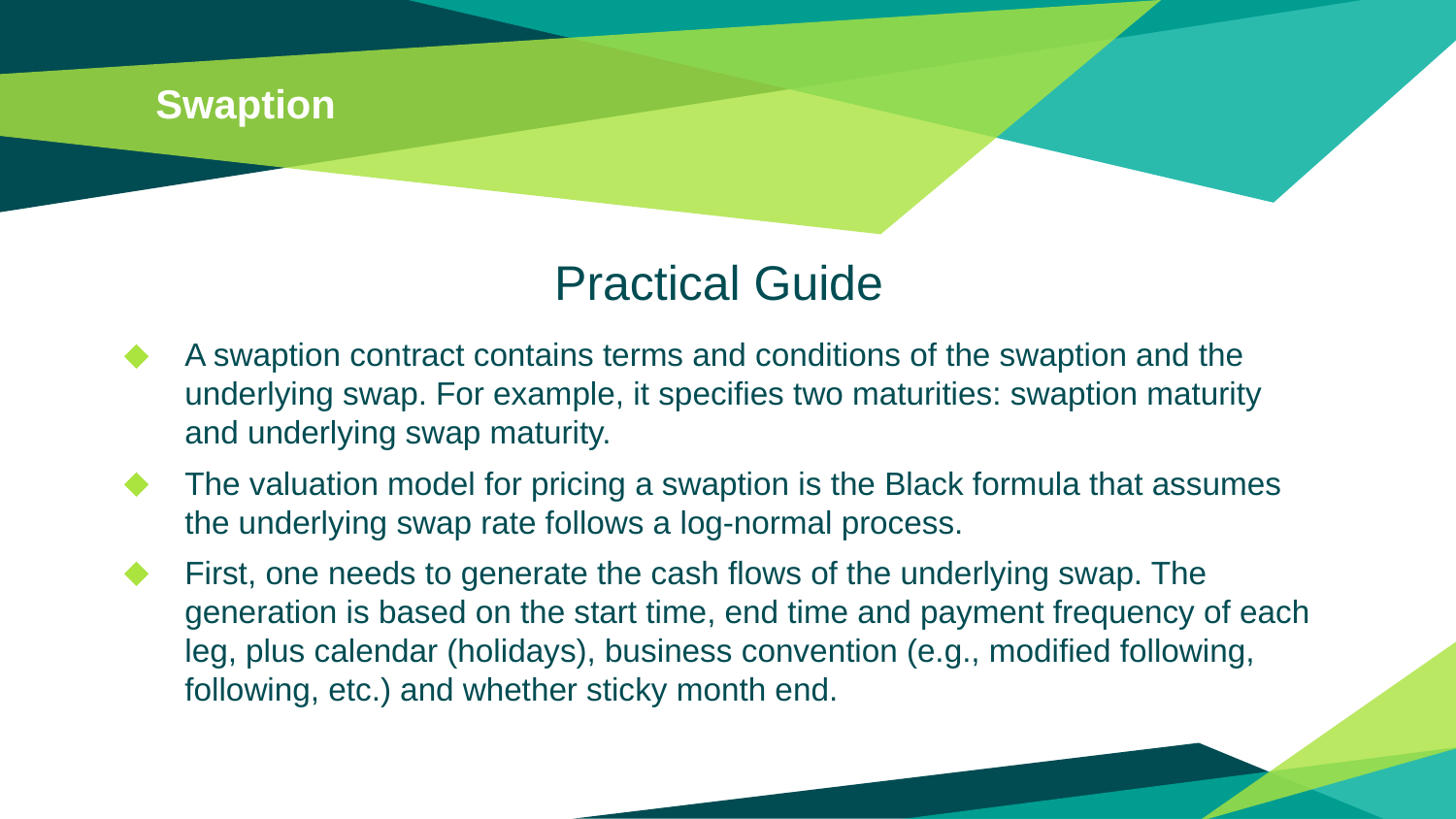

# Swaption
Practical Guide
A swaption contract contains terms and conditions of the swaption and the underlying swap. For example, it specifies two maturities: swaption maturity and underlying swap maturity.
The valuation model for pricing a swaption is the Black formula that assumes the underlying swap rate follows a log-normal process.
First, one needs to generate the cash flows of the underlying swap. The generation is based on the start time, end time and payment frequency of each leg, plus calendar (holidays), business convention (e.g., modified following, following, etc.) and whether sticky month end.